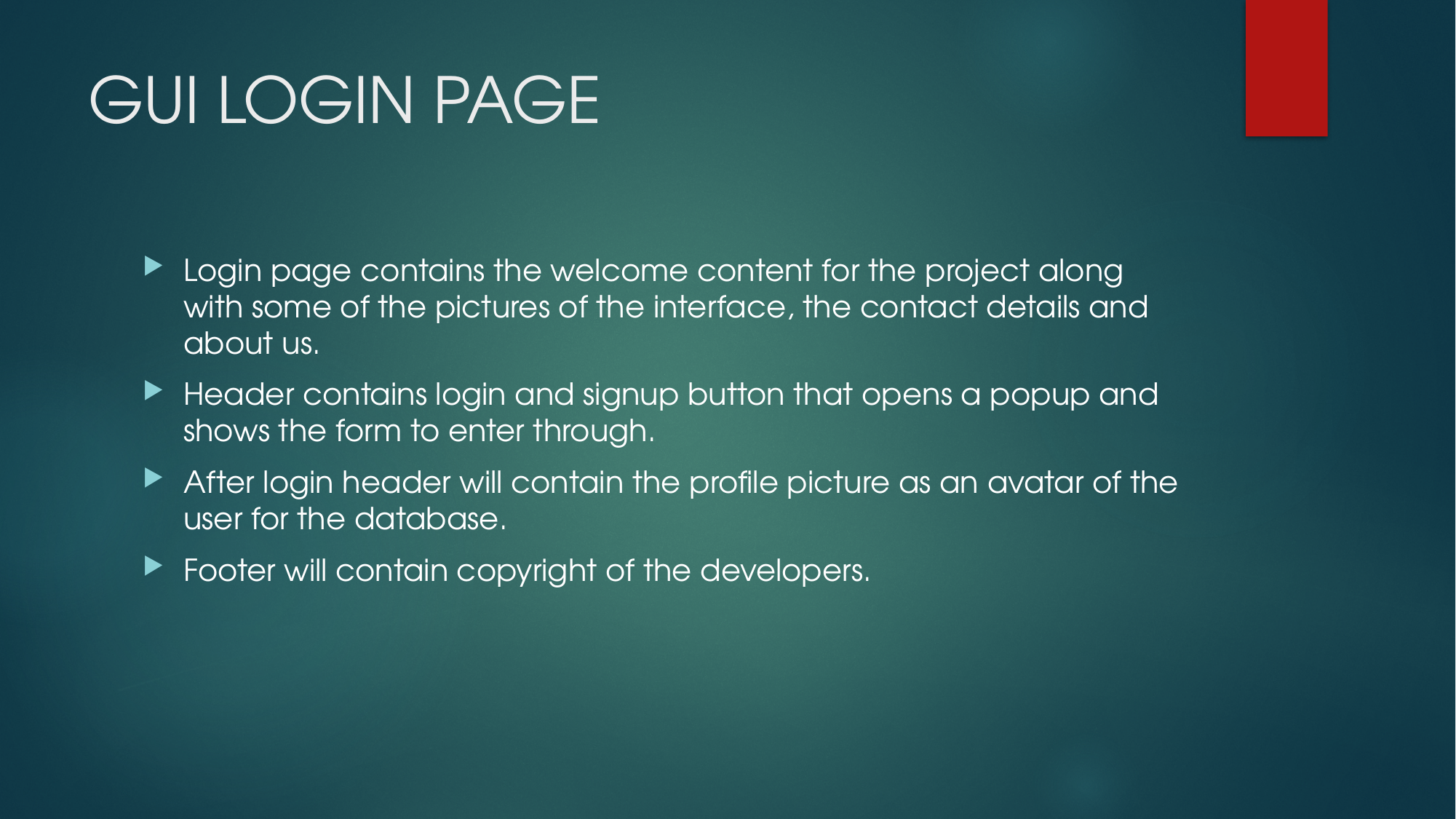

# GUI LOGIN PAGE
Login page contains the welcome content for the project along with some of the pictures of the interface, the contact details and about us.
Header contains login and signup button that opens a popup and shows the form to enter through.
After login header will contain the profile picture as an avatar of the user for the database.
Footer will contain copyright of the developers.